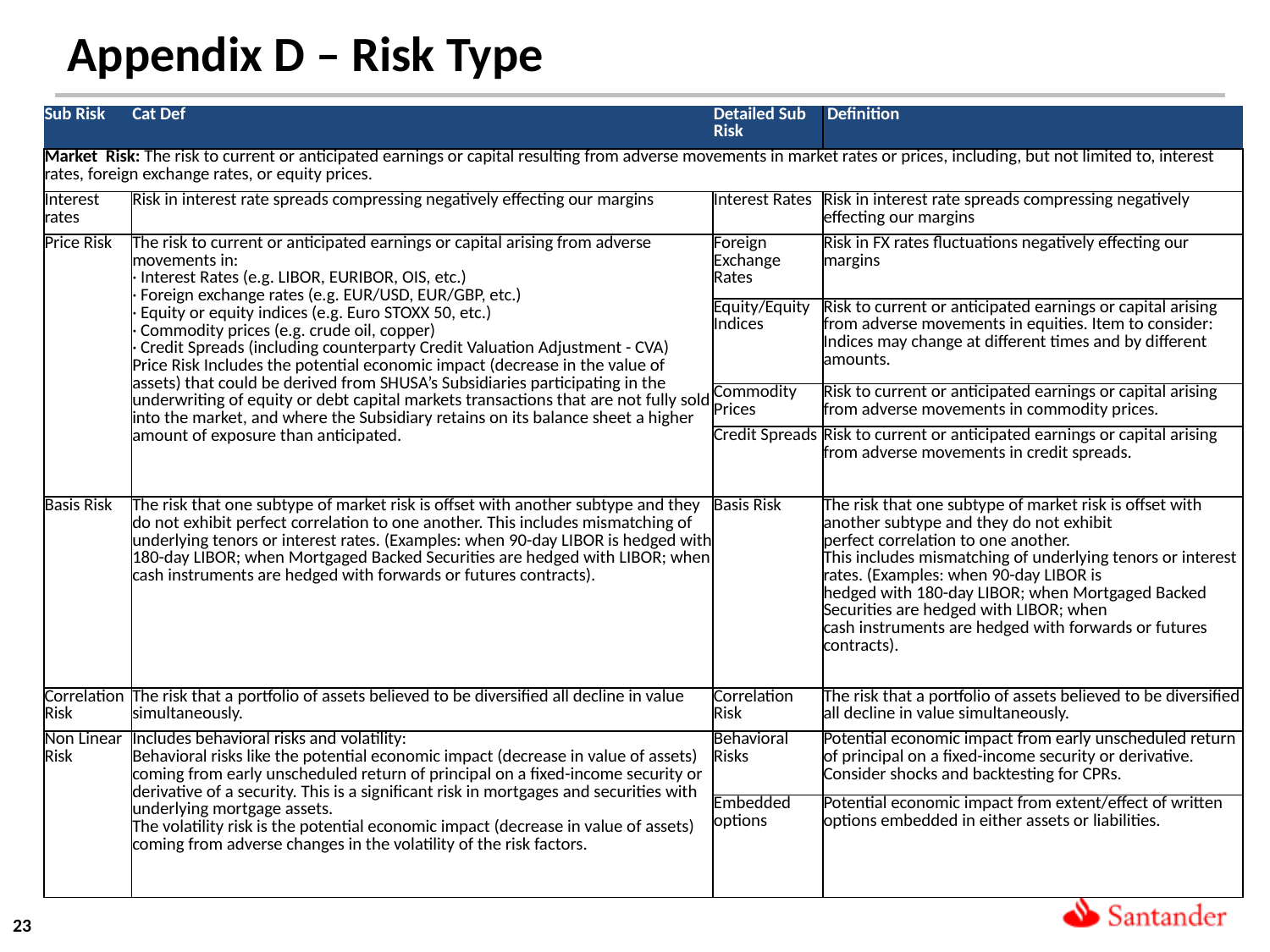

Appendix D – Risk Type
| Sub Risk | Cat Def | Detailed Sub Risk | Definition |
| --- | --- | --- | --- |
| Market Risk: The risk to current or anticipated earnings or capital resulting from adverse movements in market rates or prices, including, but not limited to, interest rates, foreign exchange rates, or equity prices. |  |  |  |
| Interest rates | Risk in interest rate spreads compressing negatively effecting our margins | Interest Rates | Risk in interest rate spreads compressing negatively effecting our margins |
| Price Risk | The risk to current or anticipated earnings or capital arising from adverse movements in: · Interest Rates (e.g. LIBOR, EURIBOR, OIS, etc.) · Foreign exchange rates (e.g. EUR/USD, EUR/GBP, etc.) · Equity or equity indices (e.g. Euro STOXX 50, etc.) · Commodity prices (e.g. crude oil, copper) · Credit Spreads (including counterparty Credit Valuation Adjustment - CVA) Price Risk Includes the potential economic impact (decrease in the value of assets) that could be derived from SHUSA’s Subsidiaries participating in the underwriting of equity or debt capital markets transactions that are not fully sold into the market, and where the Subsidiary retains on its balance sheet a higher amount of exposure than anticipated. | Foreign Exchange Rates | Risk in FX rates fluctuations negatively effecting our margins |
|  |  | Equity/Equity Indices | Risk to current or anticipated earnings or capital arising from adverse movements in equities. Item to consider: Indices may change at different times and by different amounts. |
|  |  | Commodity Prices | Risk to current or anticipated earnings or capital arising from adverse movements in commodity prices. |
|  |  | Credit Spreads | Risk to current or anticipated earnings or capital arising from adverse movements in credit spreads. |
| Basis Risk | The risk that one subtype of market risk is offset with another subtype and they do not exhibit perfect correlation to one another. This includes mismatching of underlying tenors or interest rates. (Examples: when 90-day LIBOR is hedged with 180-day LIBOR; when Mortgaged Backed Securities are hedged with LIBOR; when cash instruments are hedged with forwards or futures contracts). | Basis Risk | The risk that one subtype of market risk is offset with another subtype and they do not exhibit perfect correlation to one another. This includes mismatching of underlying tenors or interest rates. (Examples: when 90-day LIBOR is hedged with 180-day LIBOR; when Mortgaged Backed Securities are hedged with LIBOR; when cash instruments are hedged with forwards or futures contracts). |
| Correlation Risk | The risk that a portfolio of assets believed to be diversified all decline in value simultaneously. | Correlation Risk | The risk that a portfolio of assets believed to be diversified all decline in value simultaneously. |
| Non Linear Risk | Includes behavioral risks and volatility: Behavioral risks like the potential economic impact (decrease in value of assets) coming from early unscheduled return of principal on a fixed-income security or derivative of a security. This is a significant risk in mortgages and securities with underlying mortgage assets. The volatility risk is the potential economic impact (decrease in value of assets) coming from adverse changes in the volatility of the risk factors. | Behavioral Risks | Potential economic impact from early unscheduled return of principal on a fixed-income security or derivative. Consider shocks and backtesting for CPRs. |
|  |  | Embedded options | Potential economic impact from extent/effect of written options embedded in either assets or liabilities. |